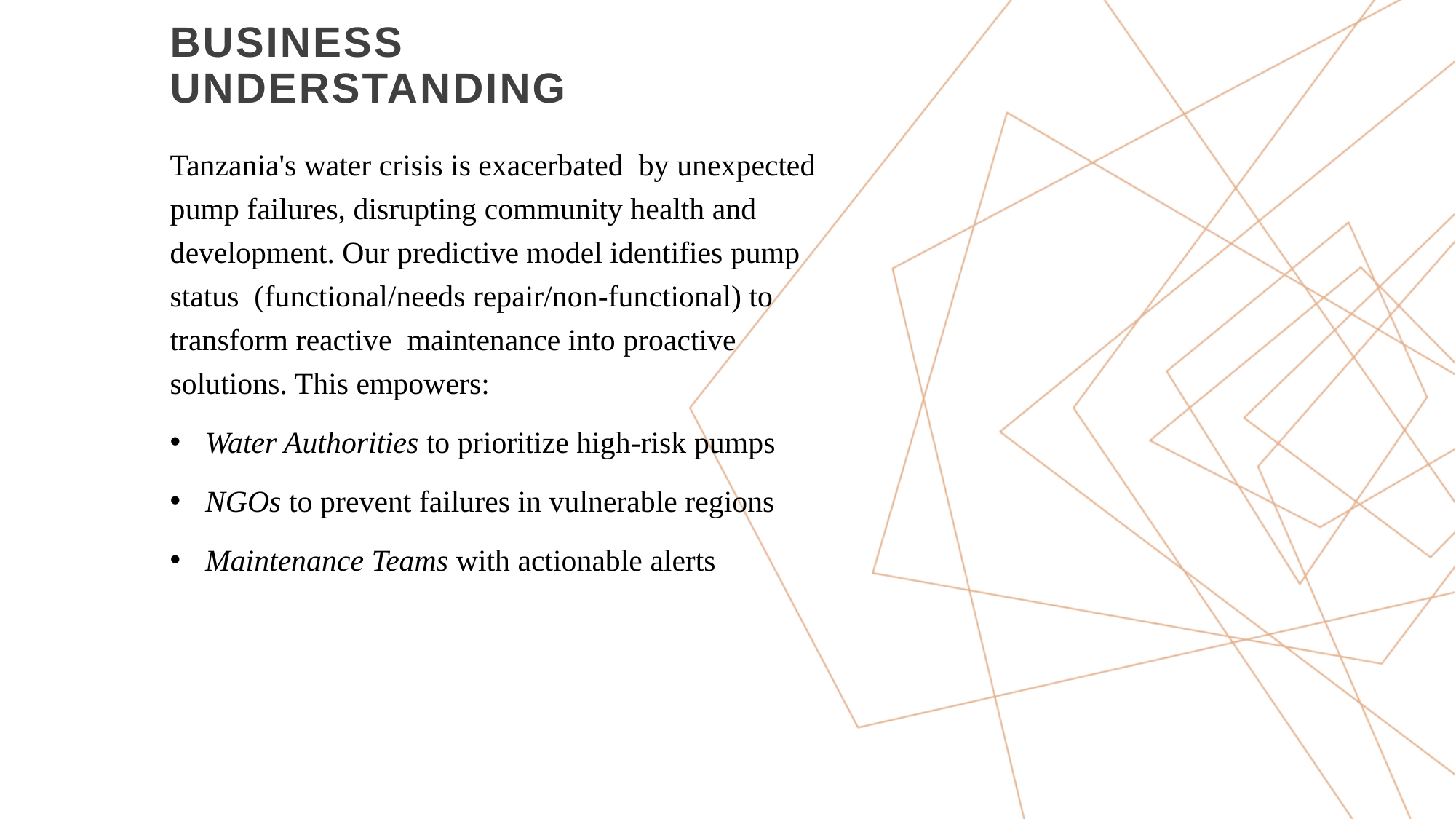

# Business Understanding
Tanzania's water crisis is exacerbated  by unexpected pump failures, disrupting community health and  development. Our predictive model identifies pump status  (functional/needs repair/non-functional) to transform reactive  maintenance into proactive solutions. This empowers:
Water Authorities to prioritize high-risk pumps
NGOs to prevent failures in vulnerable regions
Maintenance Teams with actionable alerts